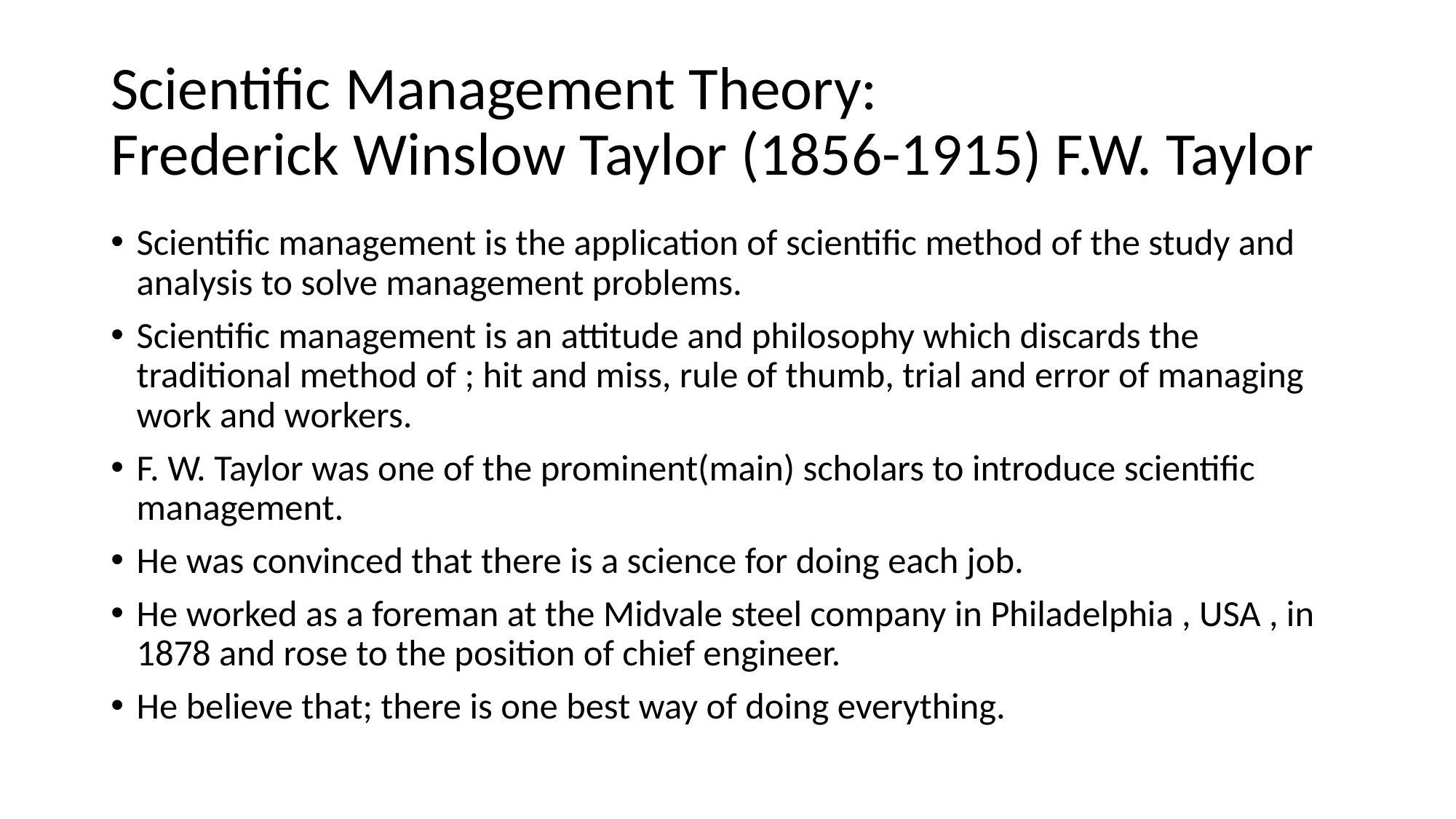

# Scientific Management Theory: Frederick Winslow Taylor (1856-1915) F.W. Taylor
Scientific management is the application of scientific method of the study and analysis to solve management problems.
Scientific management is an attitude and philosophy which discards the traditional method of ; hit and miss, rule of thumb, trial and error of managing work and workers.
F. W. Taylor was one of the prominent(main) scholars to introduce scientific management.
He was convinced that there is a science for doing each job.
He worked as a foreman at the Midvale steel company in Philadelphia , USA , in 1878 and rose to the position of chief engineer.
He believe that; there is one best way of doing everything.